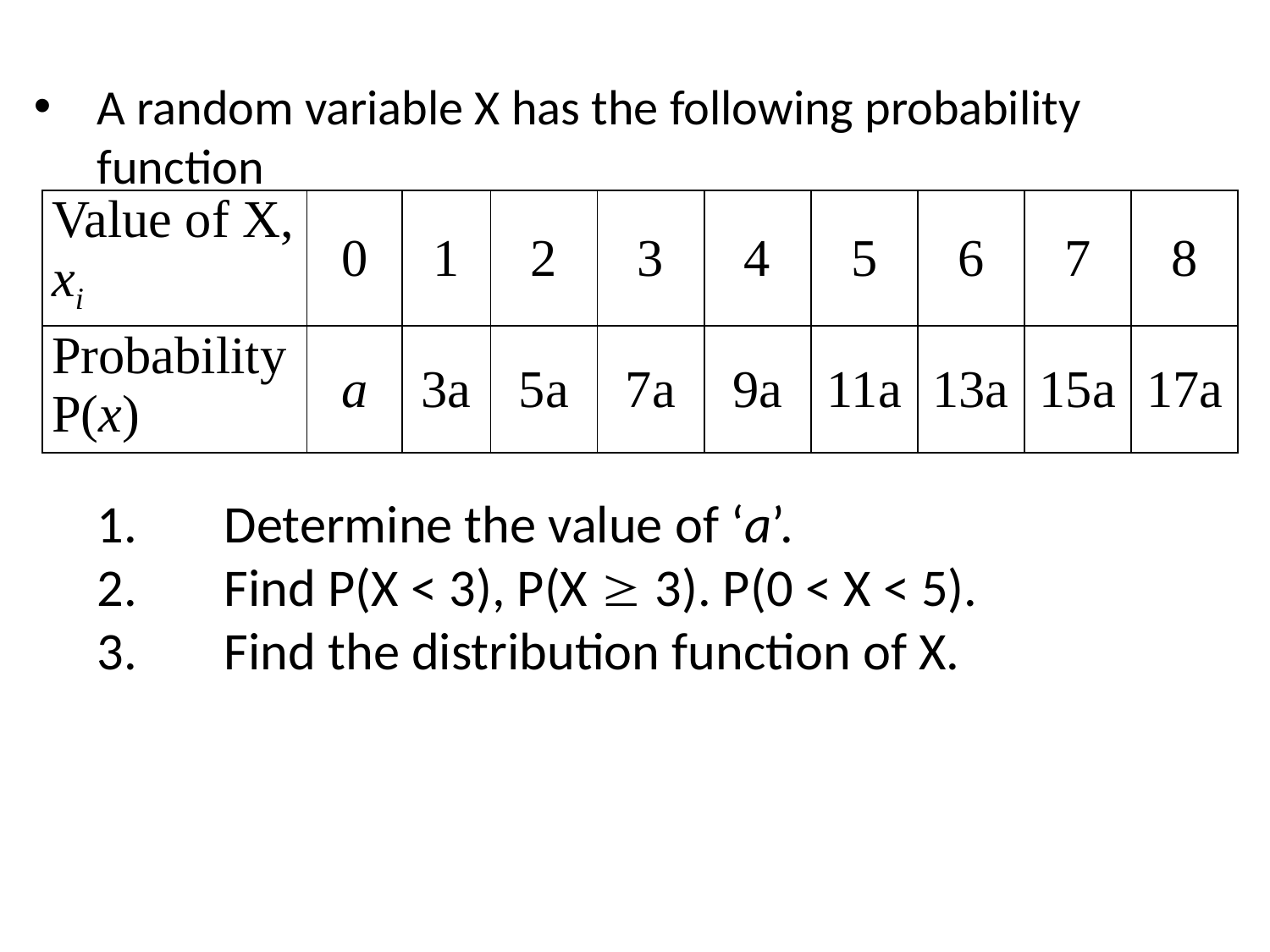

A random variable X has the following probability function

1.	Determine the value of ‘a’.
2.	Find P(X < 3), P(X ≥ 3). P(0 < X < 5).
3.	Find the distribution function of X.

| Value of X, xi | 0 | 1 | 2 | 3 | 4 | 5 | 6 | 7 | 8 |
| --- | --- | --- | --- | --- | --- | --- | --- | --- | --- |
| Probability P(x) | a | 3a | 5a | 7a | 9a | 11a | 13a | 15a | 17a |